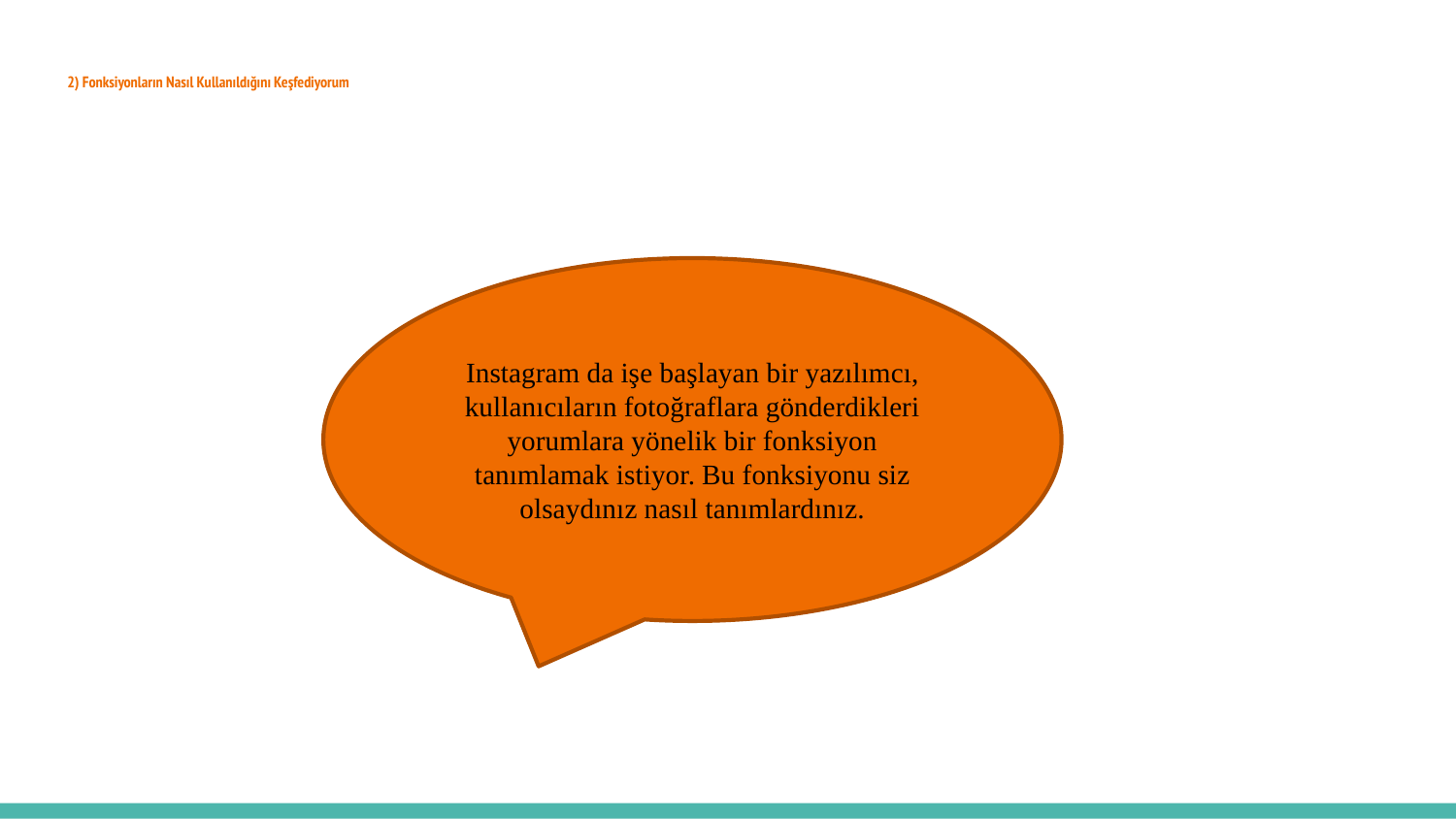

# 2) Fonksiyonların Nasıl Kullanıldığını Keşfediyorum

Algoritmanın Özellikleri

Instagram da işe başlayan bir yazılımcı, kullanıcıların fotoğraflara gönderdikleri yorumlara yönelik bir fonksiyon tanımlamak istiyor. Bu fonksiyonu siz olsaydınız nasıl tanımlardınız.